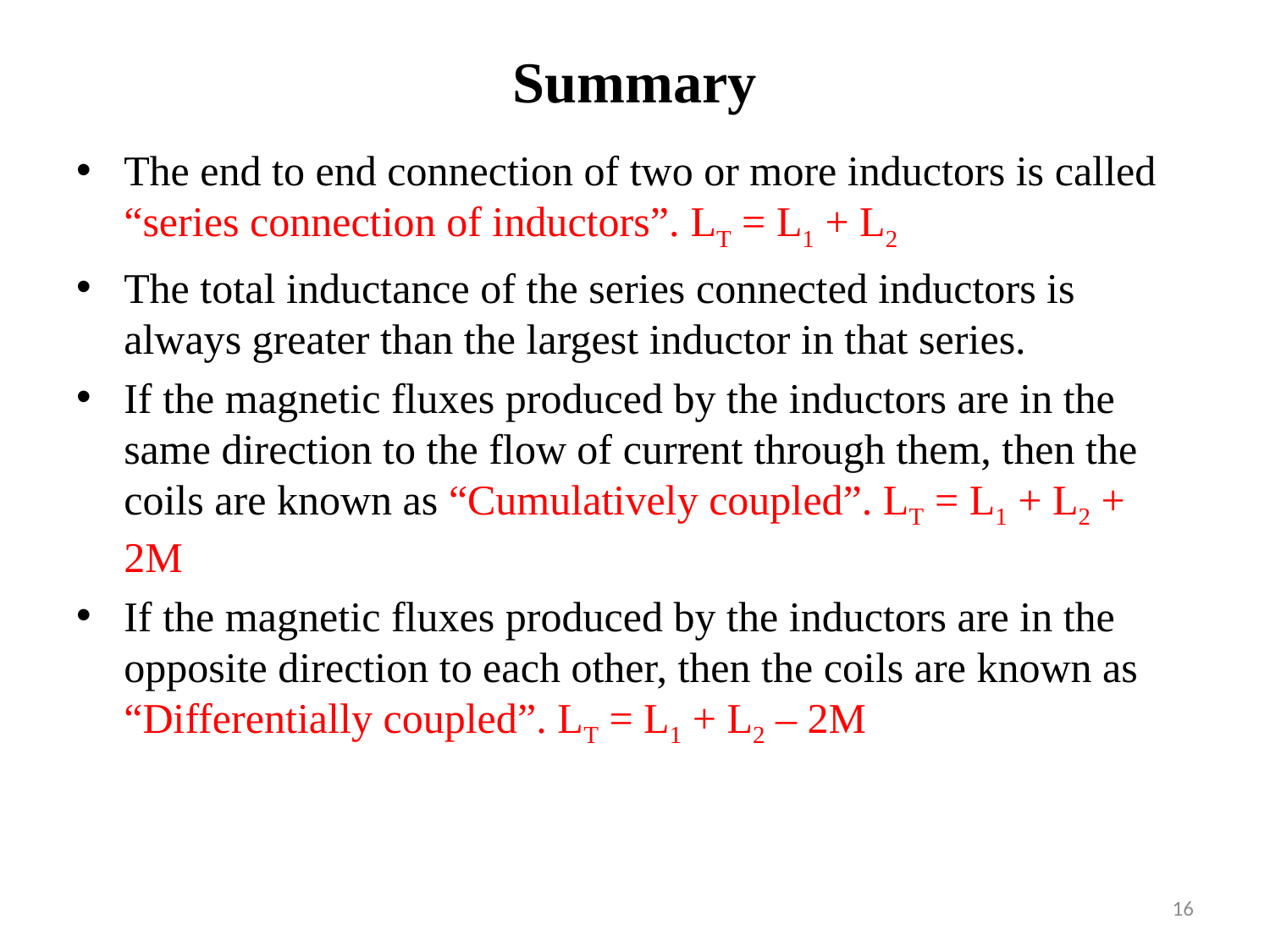

# Summary
The end to end connection of two or more inductors is called “series connection of inductors”. LT = L1 + L2
The total inductance of the series connected inductors is always greater than the largest inductor in that series.
If the magnetic fluxes produced by the inductors are in the same direction to the flow of current through them, then the coils are known as “Cumulatively coupled”. LT = L1 + L2 + 2M
If the magnetic fluxes produced by the inductors are in the opposite direction to each other, then the coils are known as “Differentially coupled”. LT = L1 + L2 – 2M
16